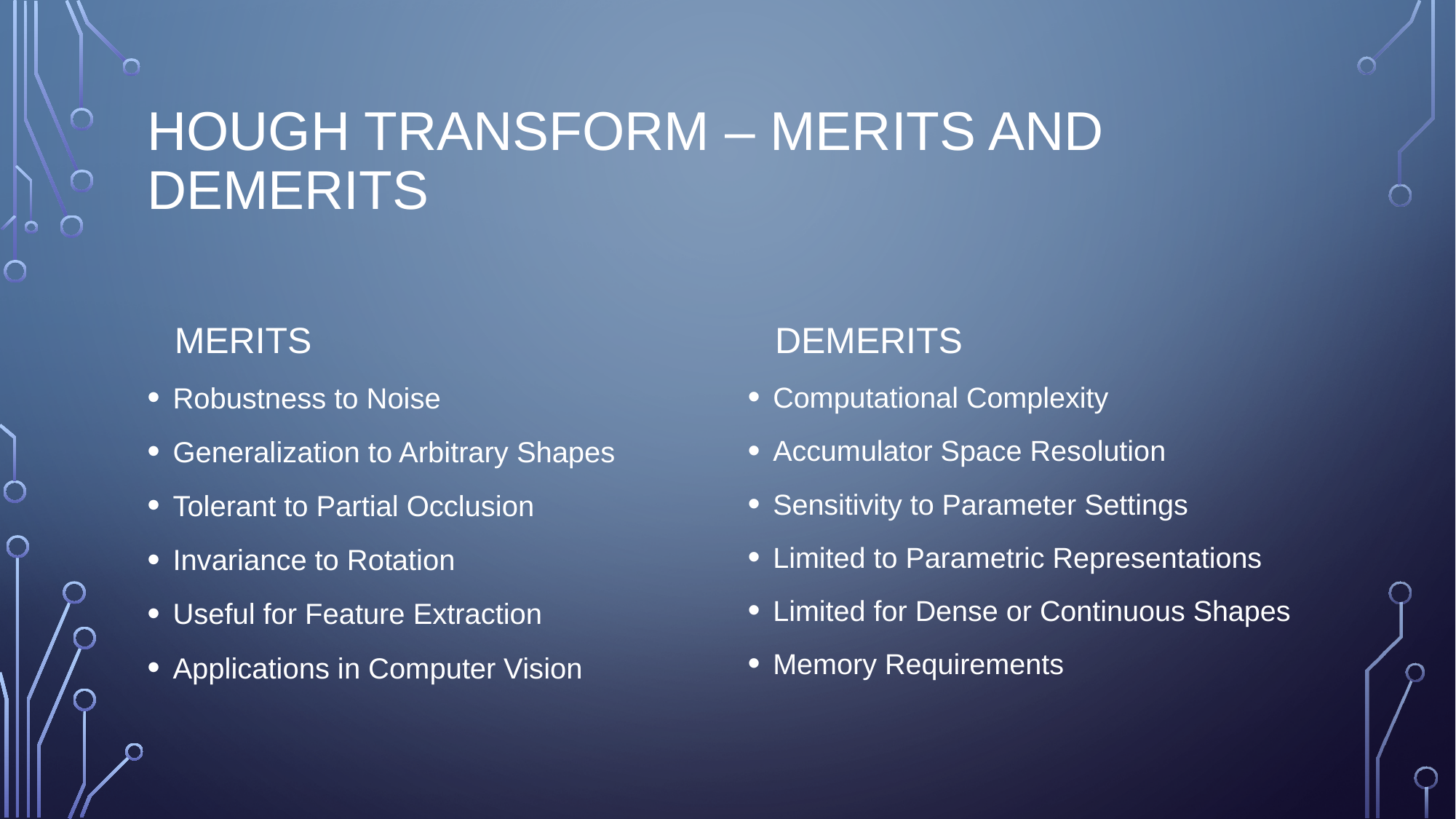

# Hough Transform – Merits and Demerits
Demerits
Merits
Robustness to Noise
Generalization to Arbitrary Shapes
Tolerant to Partial Occlusion
Invariance to Rotation
Useful for Feature Extraction
Applications in Computer Vision
Computational Complexity
Accumulator Space Resolution
Sensitivity to Parameter Settings
Limited to Parametric Representations
Limited for Dense or Continuous Shapes
Memory Requirements